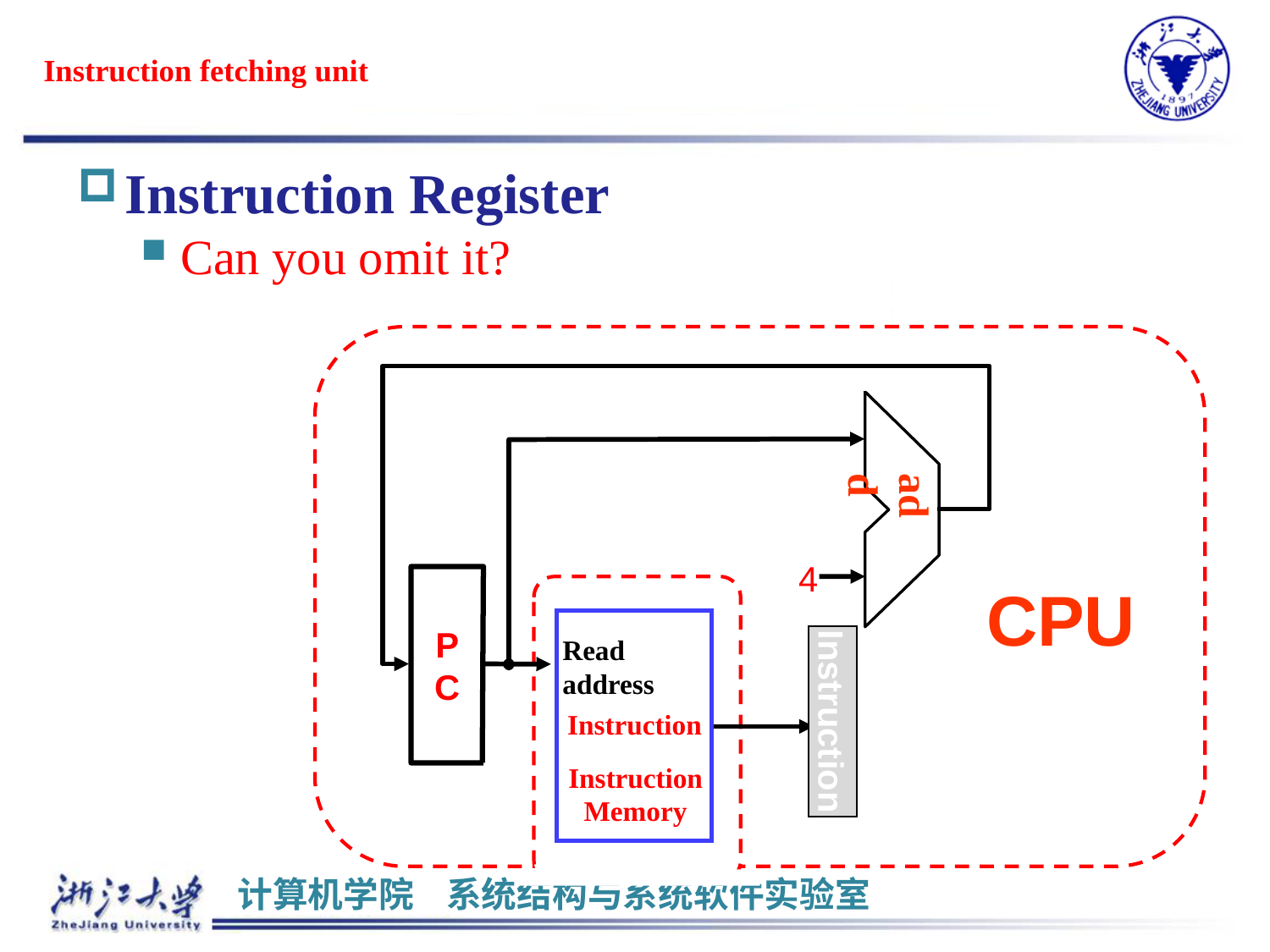

# Instruction fetching unit
Instruction Register
Can you omit it?

add
4
CPU
PC

Read address
Instruction
Instruction
Memory
Instruction